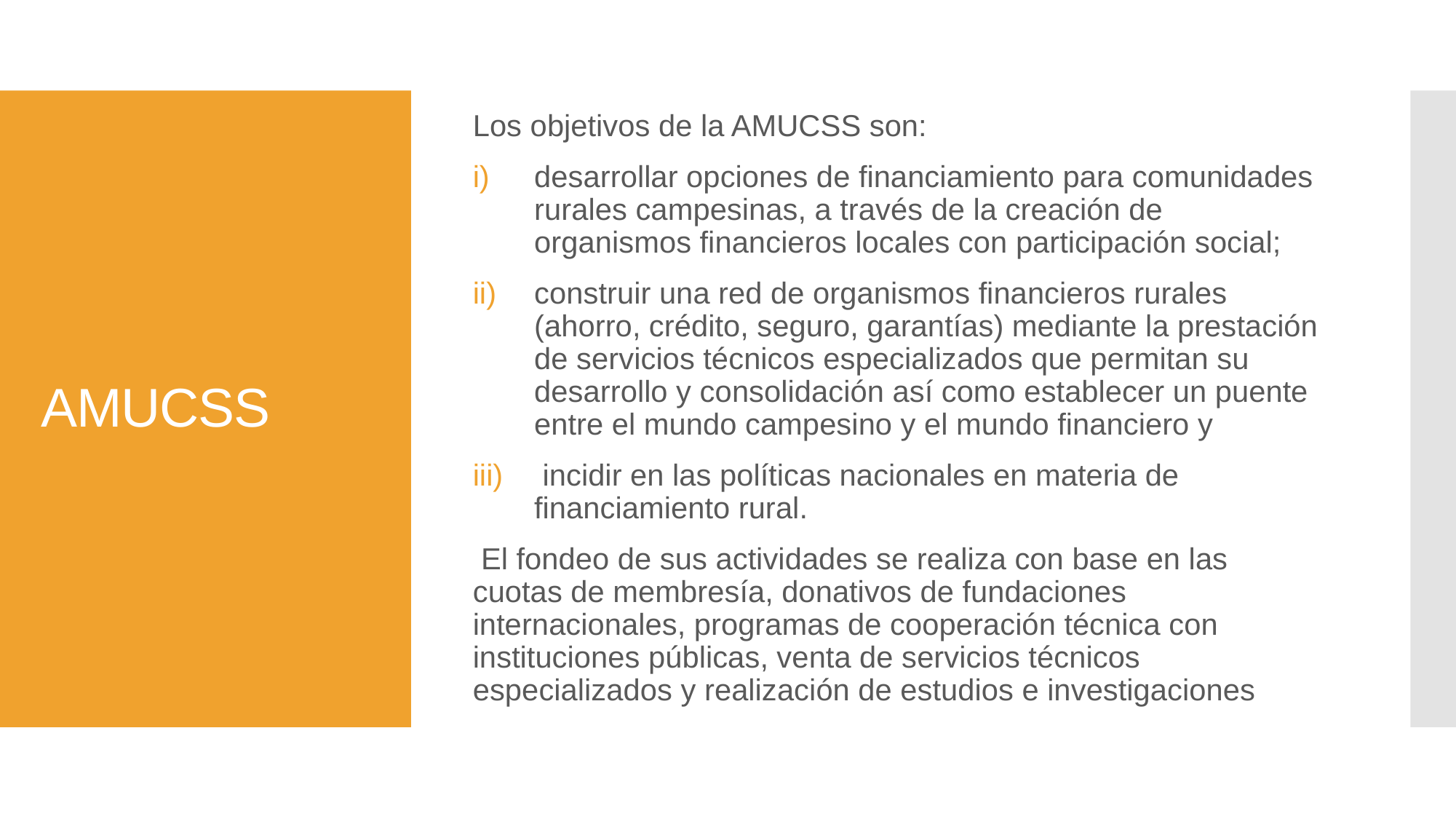

Los objetivos de la AMUCSS son:
desarrollar opciones de financiamiento para comunidades rurales campesinas, a través de la creación de organismos financieros locales con participación social;
construir una red de organismos financieros rurales (ahorro, crédito, seguro, garantías) mediante la prestación de servicios técnicos especializados que permitan su desarrollo y consolidación así como establecer un puente entre el mundo campesino y el mundo financiero y
 incidir en las políticas nacionales en materia de financiamiento rural.
 El fondeo de sus actividades se realiza con base en las cuotas de membresía, donativos de fundaciones internacionales, programas de cooperación técnica con instituciones públicas, venta de servicios técnicos especializados y realización de estudios e investigaciones
# AMUCSS